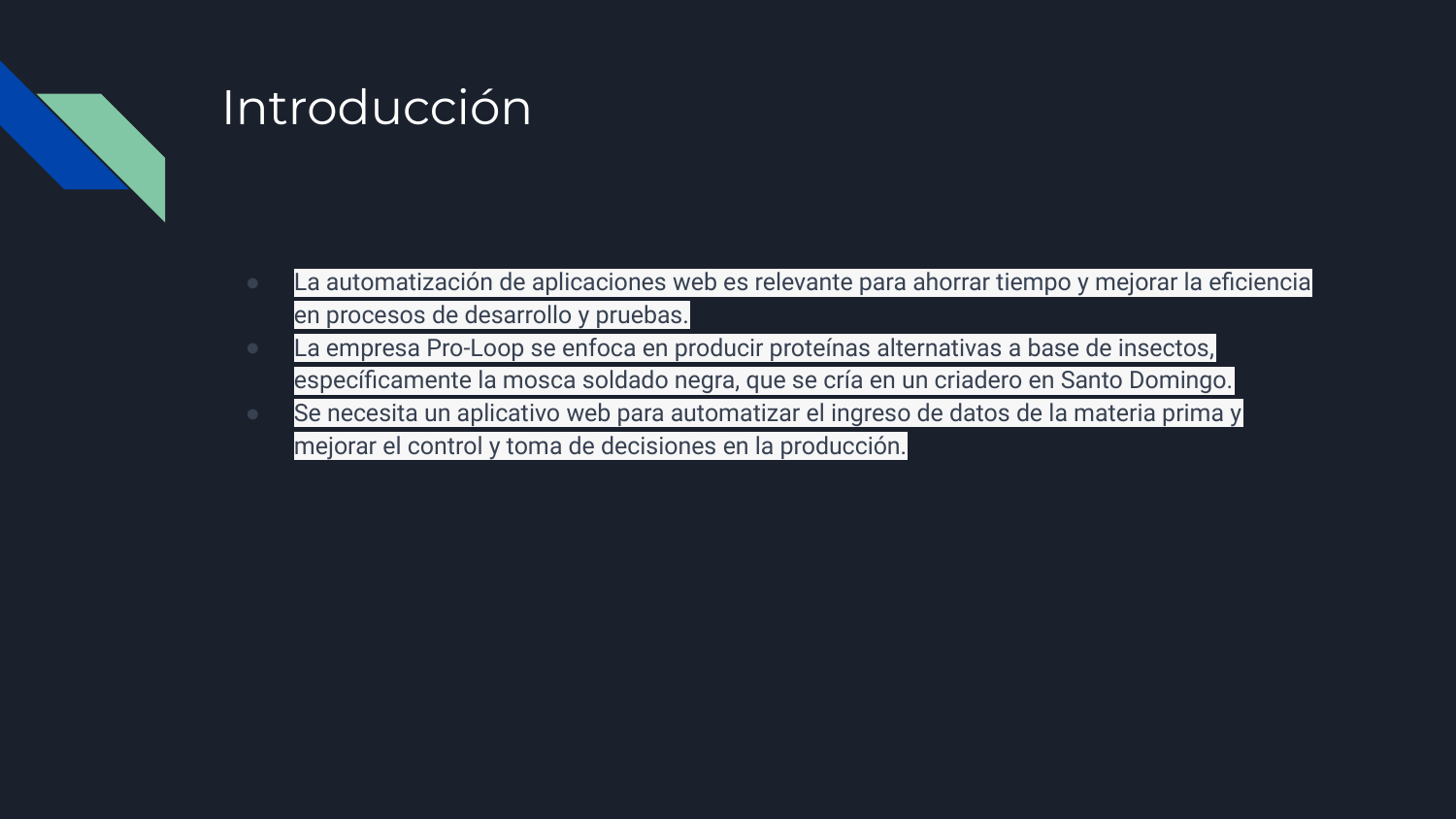

# Introducción
La automatización de aplicaciones web es relevante para ahorrar tiempo y mejorar la eficiencia en procesos de desarrollo y pruebas.
La empresa Pro-Loop se enfoca en producir proteínas alternativas a base de insectos, específicamente la mosca soldado negra, que se cría en un criadero en Santo Domingo.
Se necesita un aplicativo web para automatizar el ingreso de datos de la materia prima y mejorar el control y toma de decisiones en la producción.